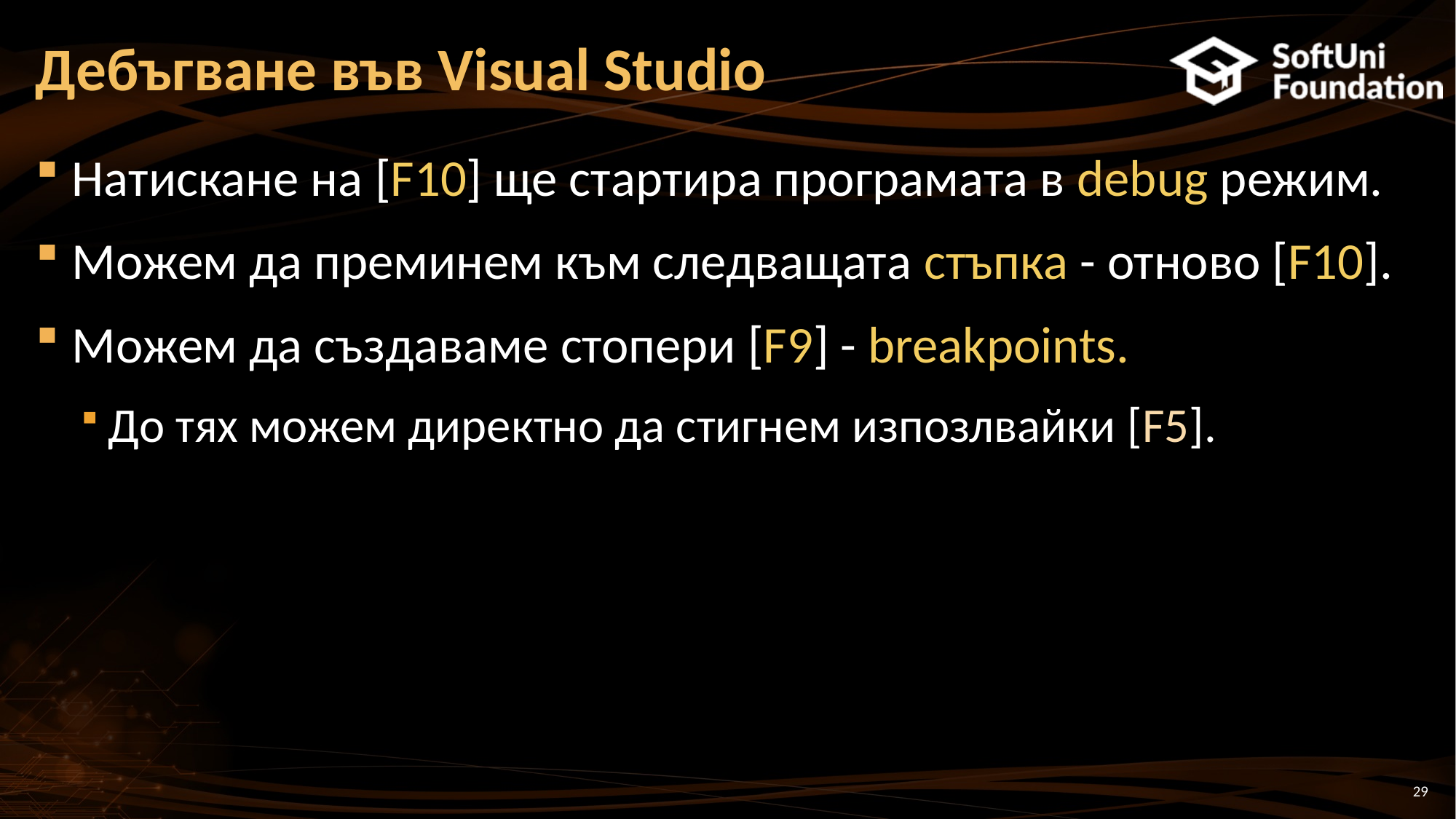

# Дебъгване във Visual Studio
Натискане на [F10] ще стартира програмата в debug режим.
Можем да преминем към следващата стъпка - отново [F10].
Можем да създаваме стопери [F9] - breakpoints.
До тях можем директно да стигнем изпозлвайки [F5].
29